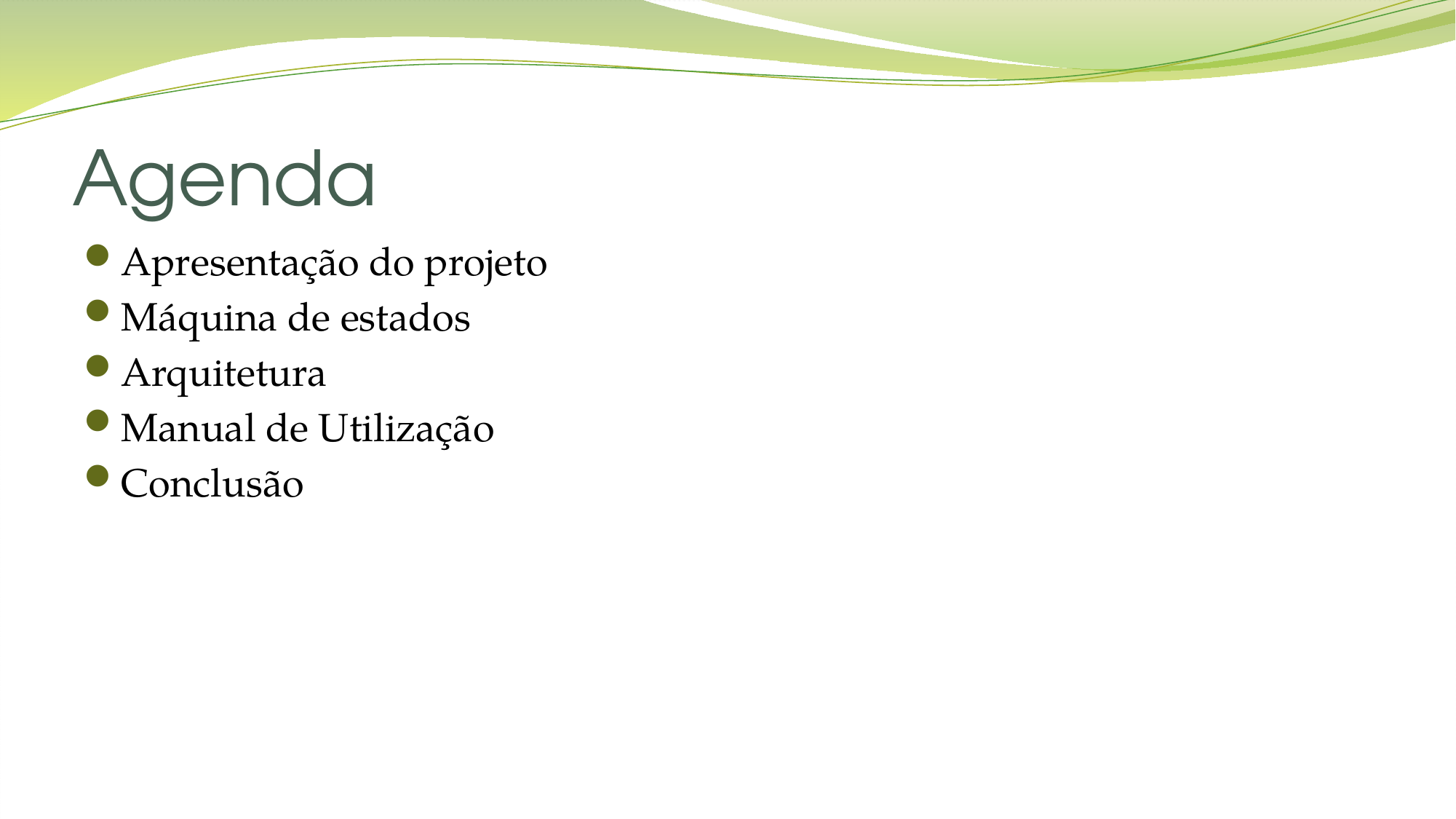

# Agenda
Apresentação do projeto
Máquina de estados
Arquitetura
Manual de Utilização
Conclusão